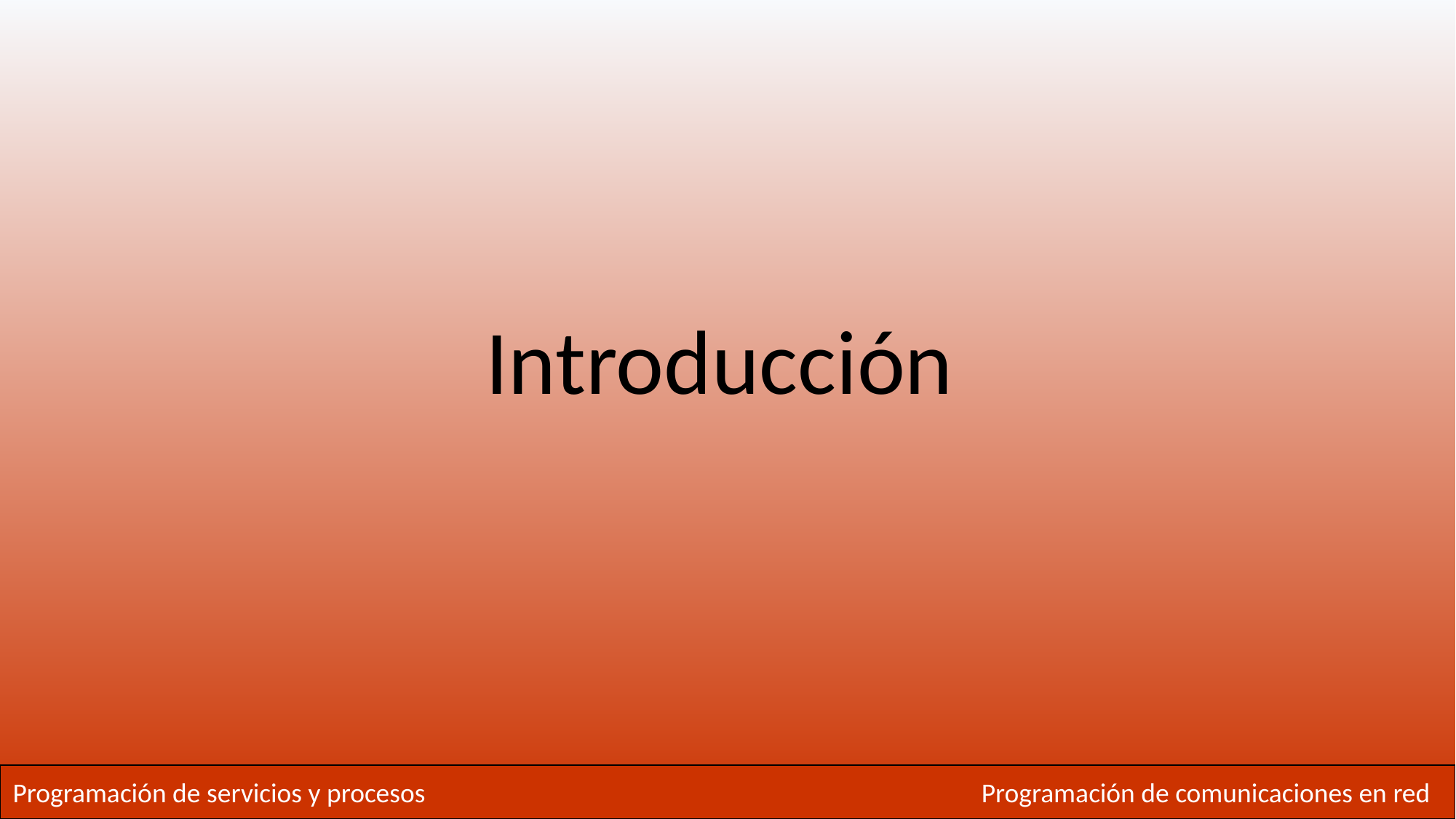

# Introducción

Programación de servicios y procesos
Programación de comunicaciones en red